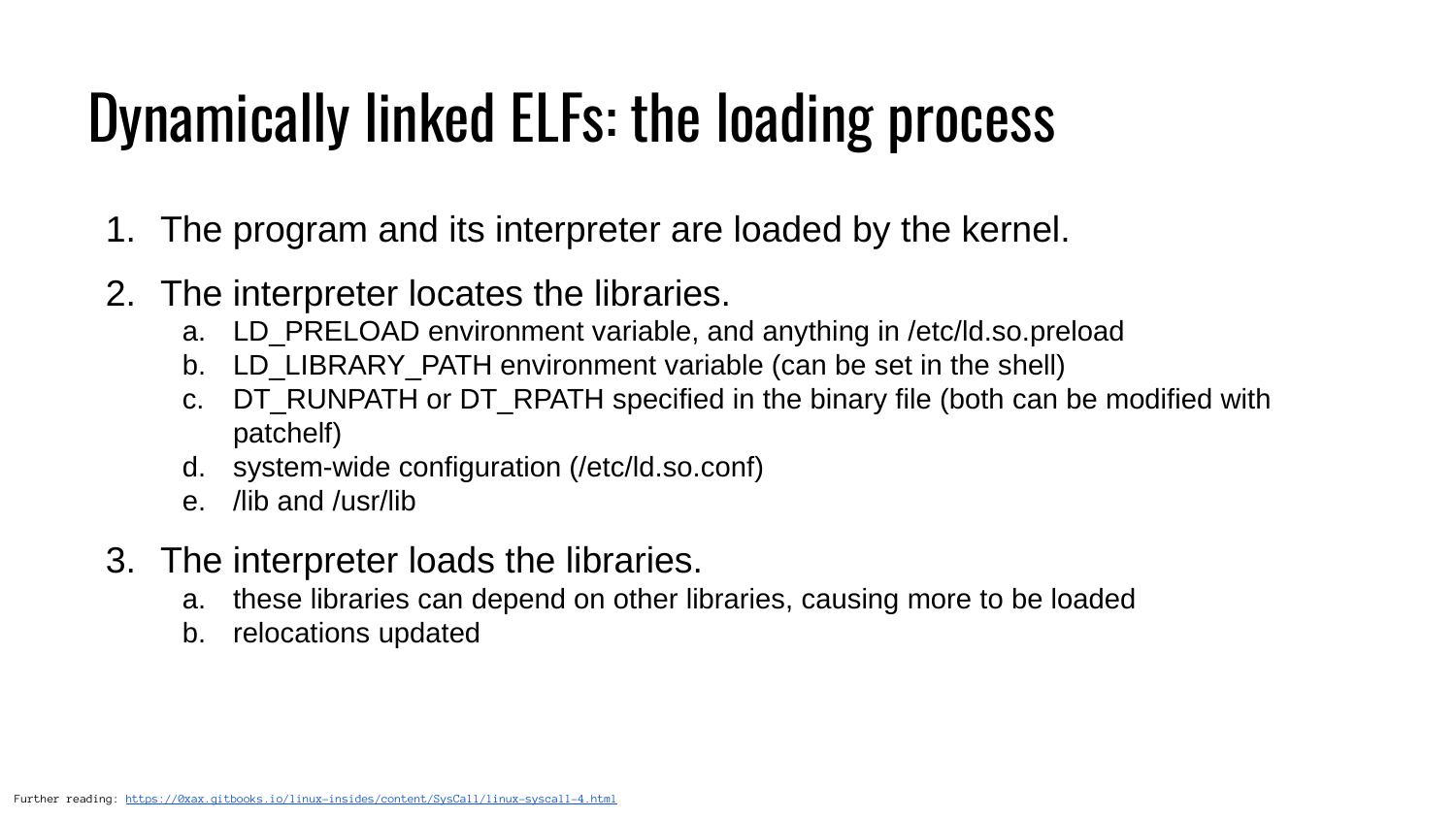

# Dynamically linked ELFs: the loading process
The program and its interpreter are loaded by the kernel.
The interpreter locates the libraries.
LD_PRELOAD environment variable, and anything in /etc/ld.so.preload
LD_LIBRARY_PATH environment variable (can be set in the shell)
DT_RUNPATH or DT_RPATH specified in the binary file (both can be modified with patchelf)
system-wide configuration (/etc/ld.so.conf)
/lib and /usr/lib
The interpreter loads the libraries.
these libraries can depend on other libraries, causing more to be loaded
relocations updated
Further reading: https://0xax.gitbooks.io/linux-insides/content/SysCall/linux-syscall-4.html